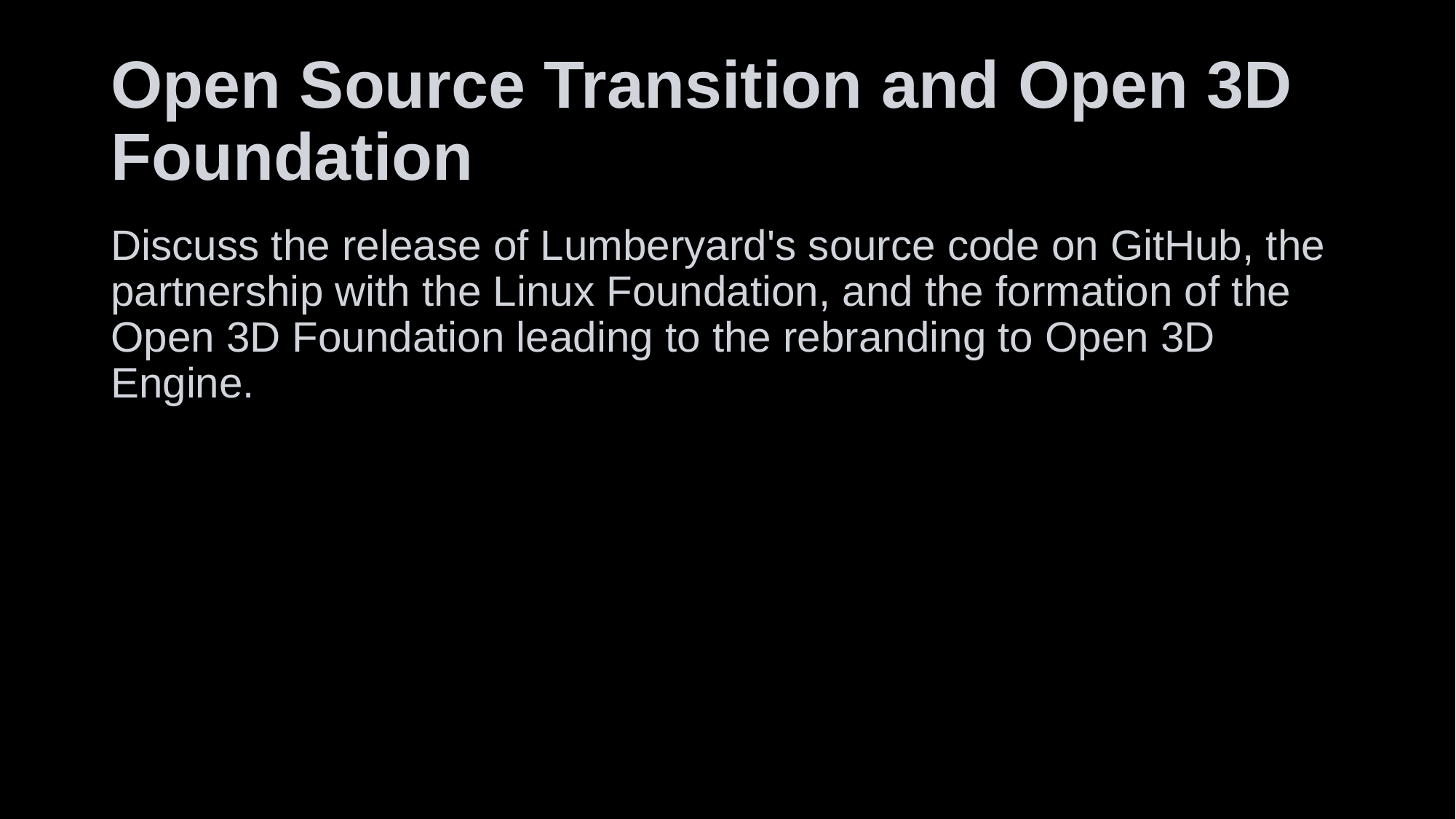

# Open Source Transition and Open 3D Foundation
Discuss the release of Lumberyard's source code on GitHub, the partnership with the Linux Foundation, and the formation of the Open 3D Foundation leading to the rebranding to Open 3D Engine.